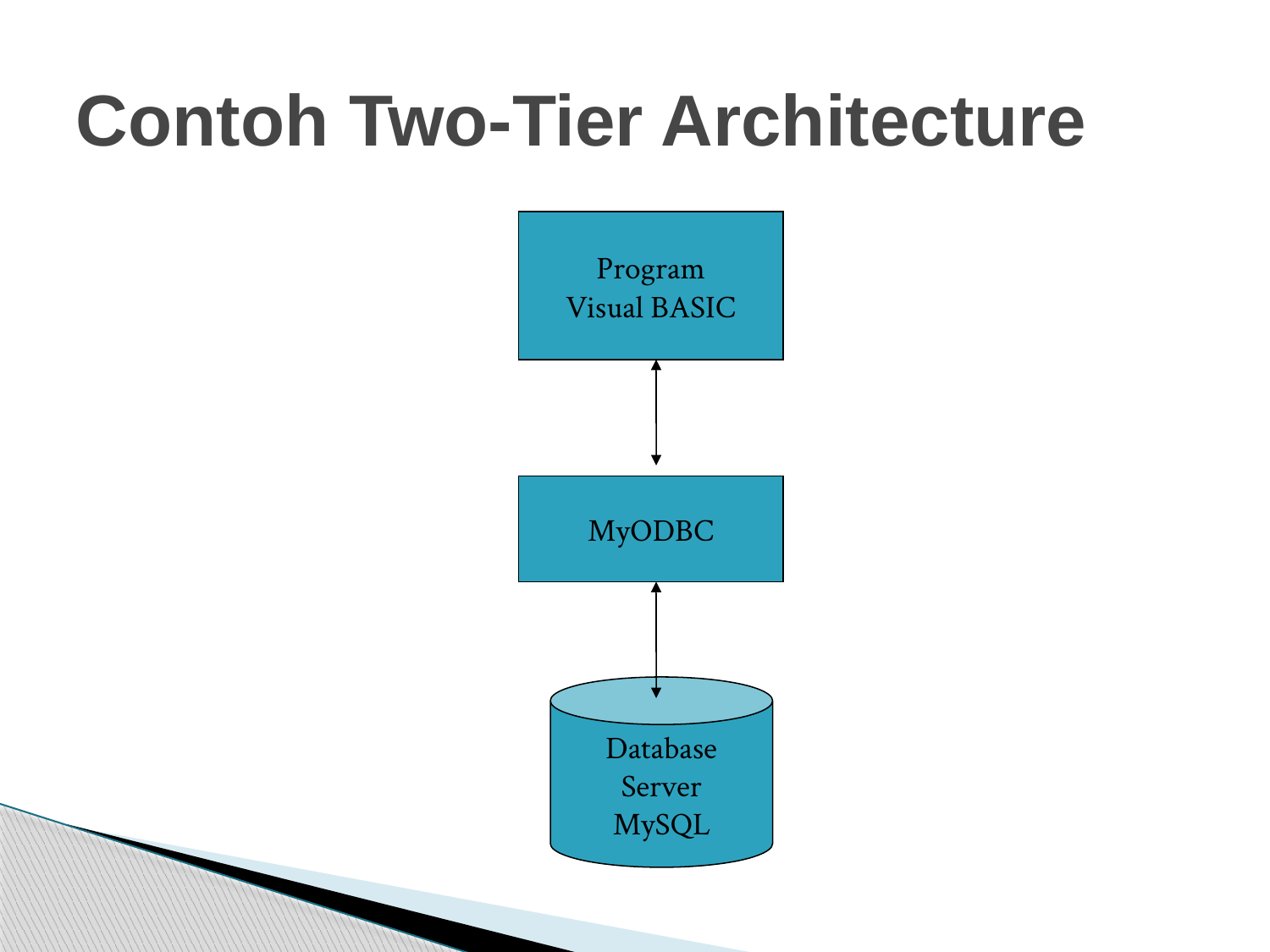

# Contoh Two-Tier Architecture
Program
Visual BASIC

MyODBC

Database
Server
MySQL